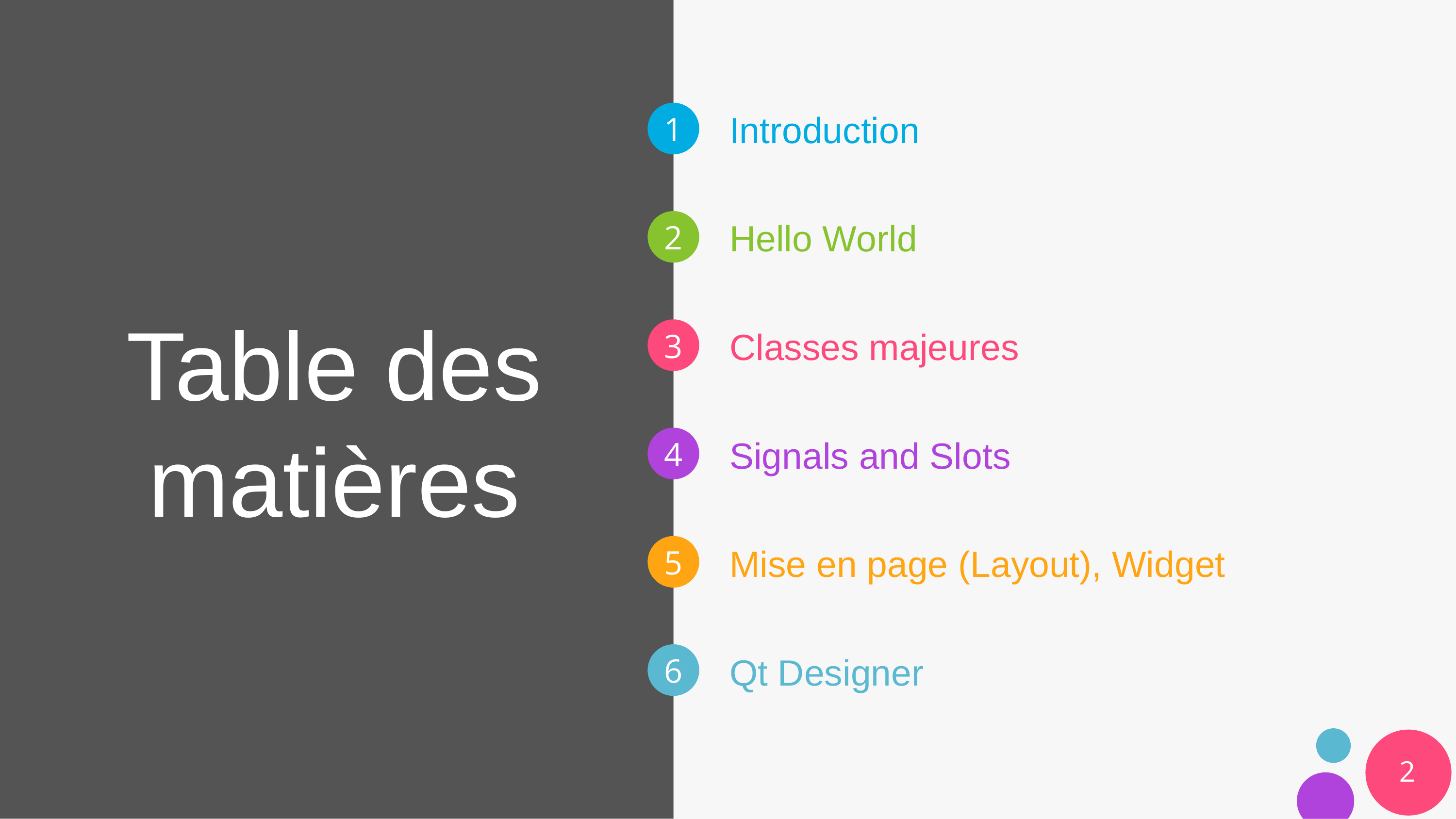

Introduction
# Table des matières
Hello World
Classes majeures
Signals and Slots
Mise en page (Layout), Widget
Qt Designer
2